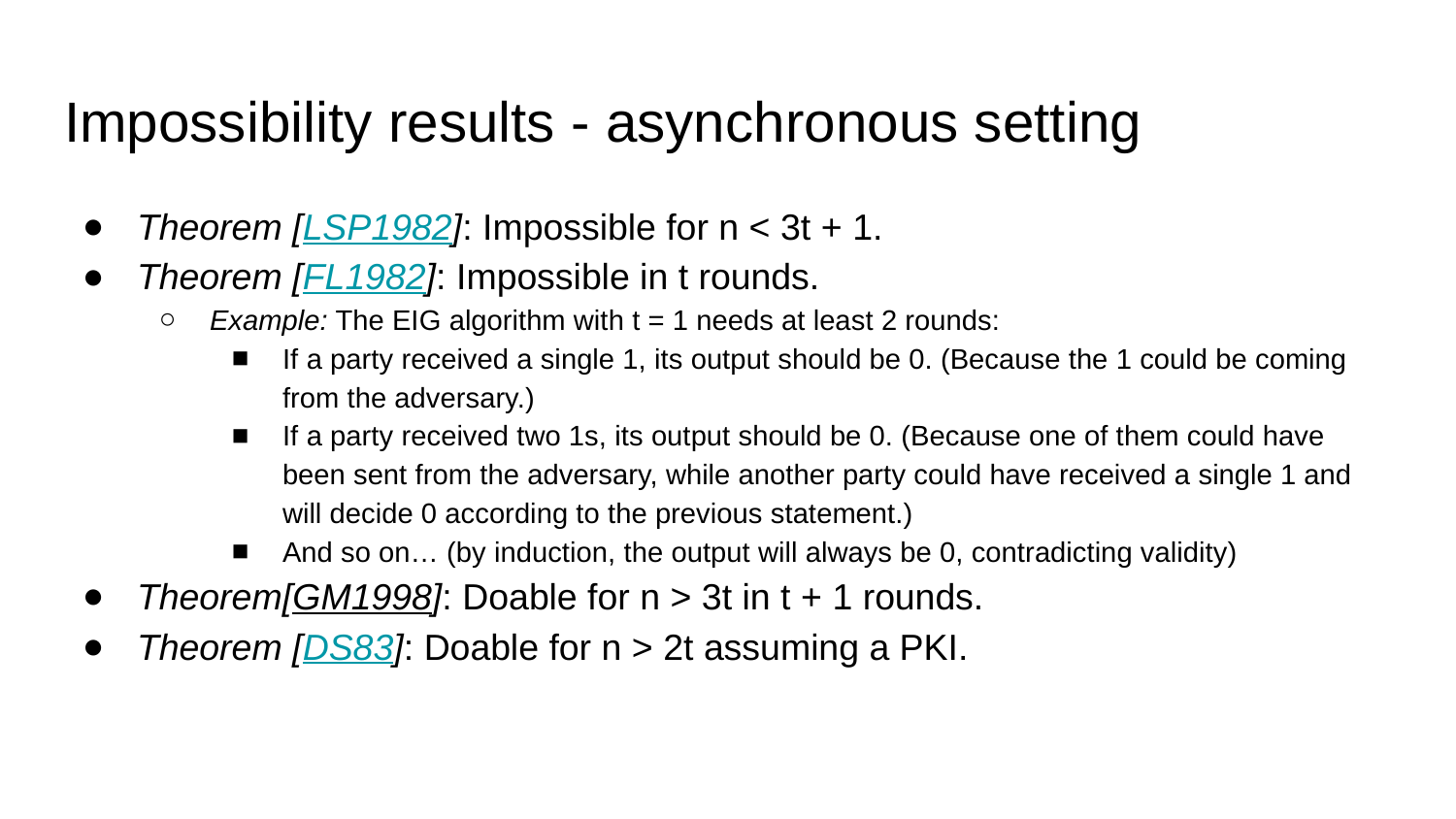

# Impossibility results - asynchronous setting

Theorem [LSP1982]: Impossible for n < 3t + 1.
Theorem [FL1982]: Impossible in t rounds.
Example: The EIG algorithm with t = 1 needs at least 2 rounds:
If a party received a single 1, its output should be 0. (Because the 1 could be coming from the adversary.)
If a party received two 1s, its output should be 0. (Because one of them could have been sent from the adversary, while another party could have received a single 1 and will decide 0 according to the previous statement.)
And so on… (by induction, the output will always be 0, contradicting validity)
Theorem[GM1998]: Doable for n > 3t in t + 1 rounds.
Theorem [DS83]: Doable for n > 2t assuming a PKI.